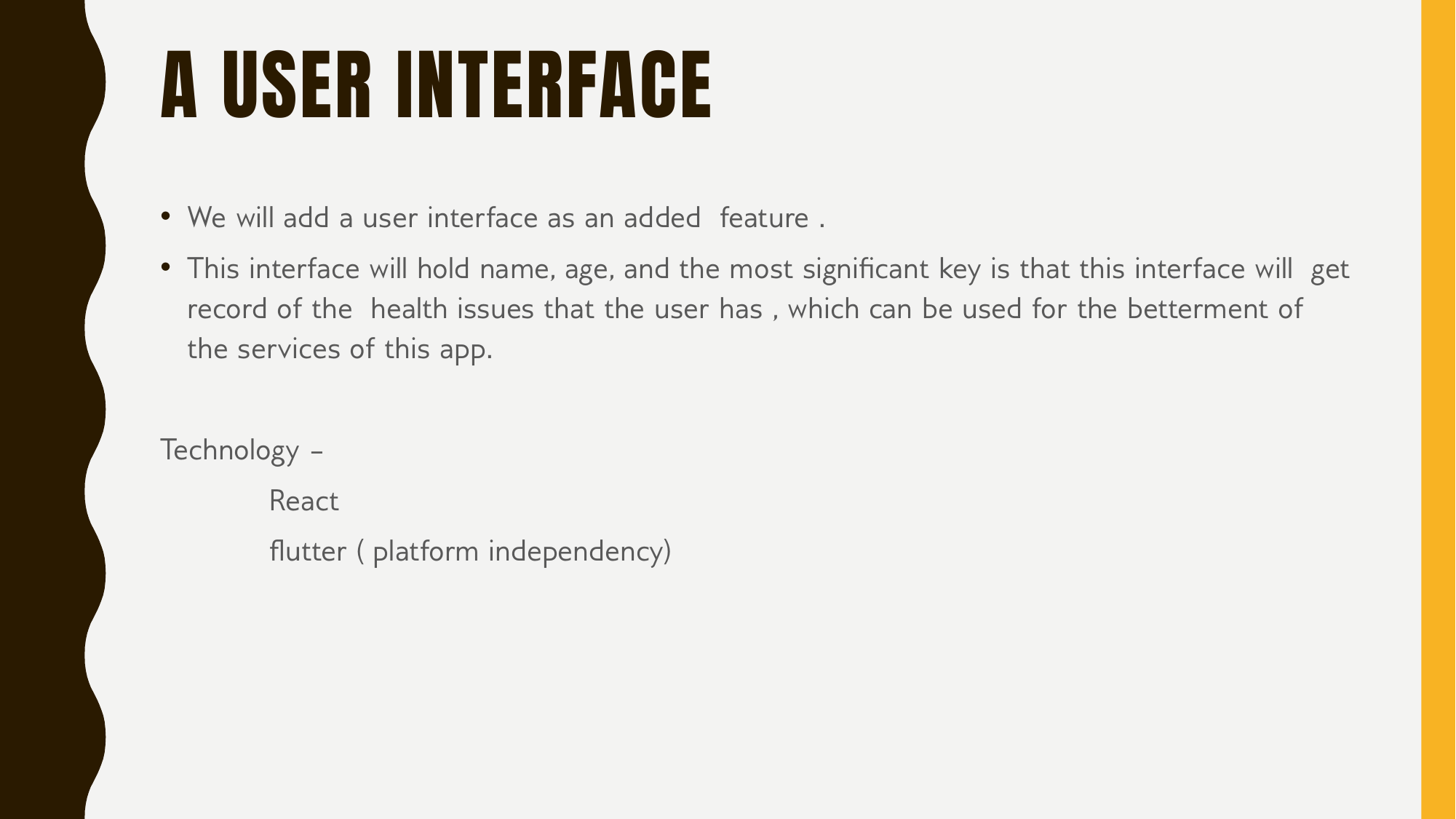

# a user interface
We will add a user interface as an added  feature .
This interface will hold name, age, and the most significant key is that this interface will  get record of the  health issues that the user has , which can be used for the betterment of the services of this app.

Technology –
	React
	flutter ( platform independency)